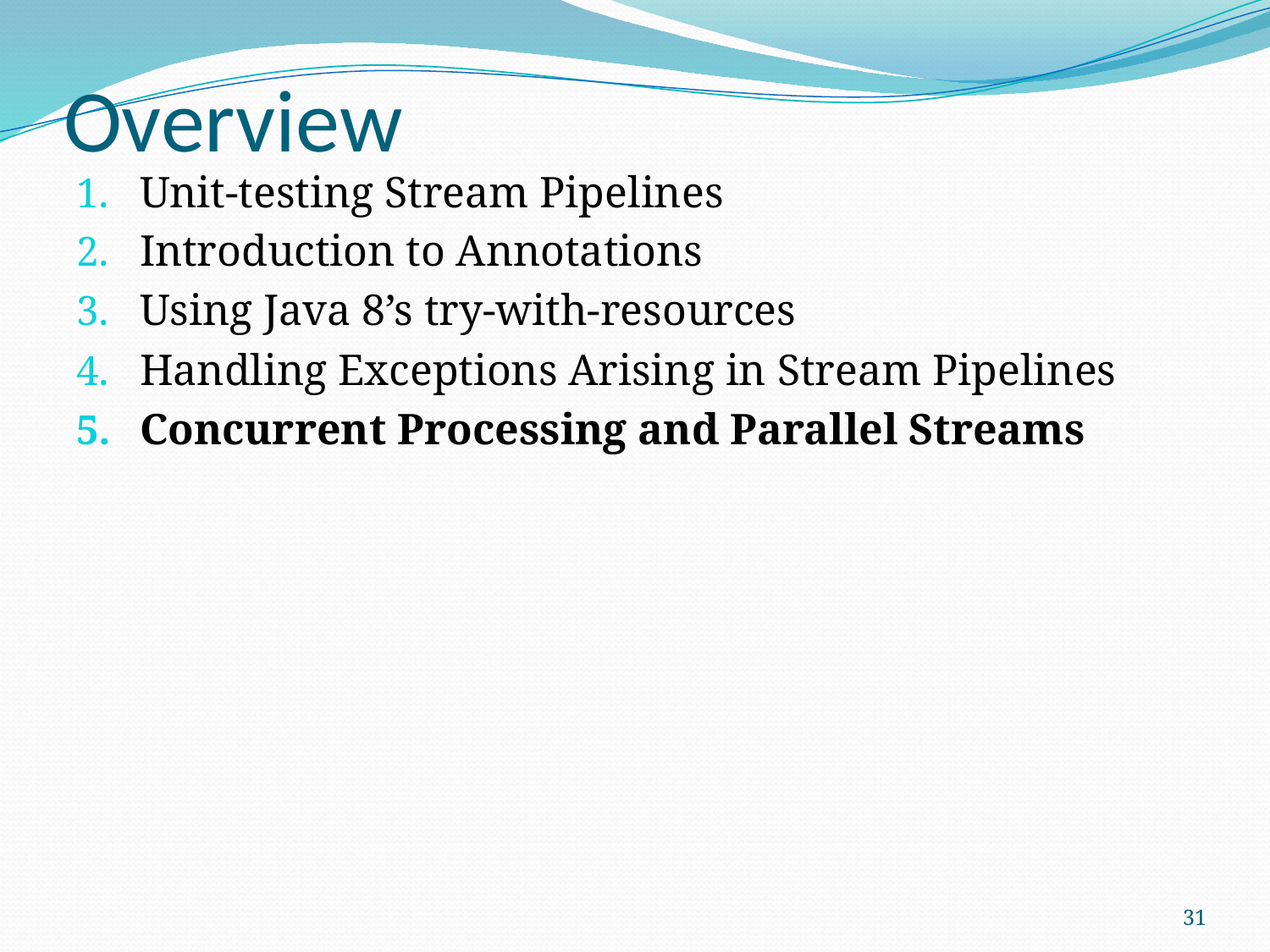

# Overview
Unit-testing Stream Pipelines
Introduction to Annotations
Using Java 8’s try-with-resources
Handling Exceptions Arising in Stream Pipelines
Concurrent Processing and Parallel Streams

31